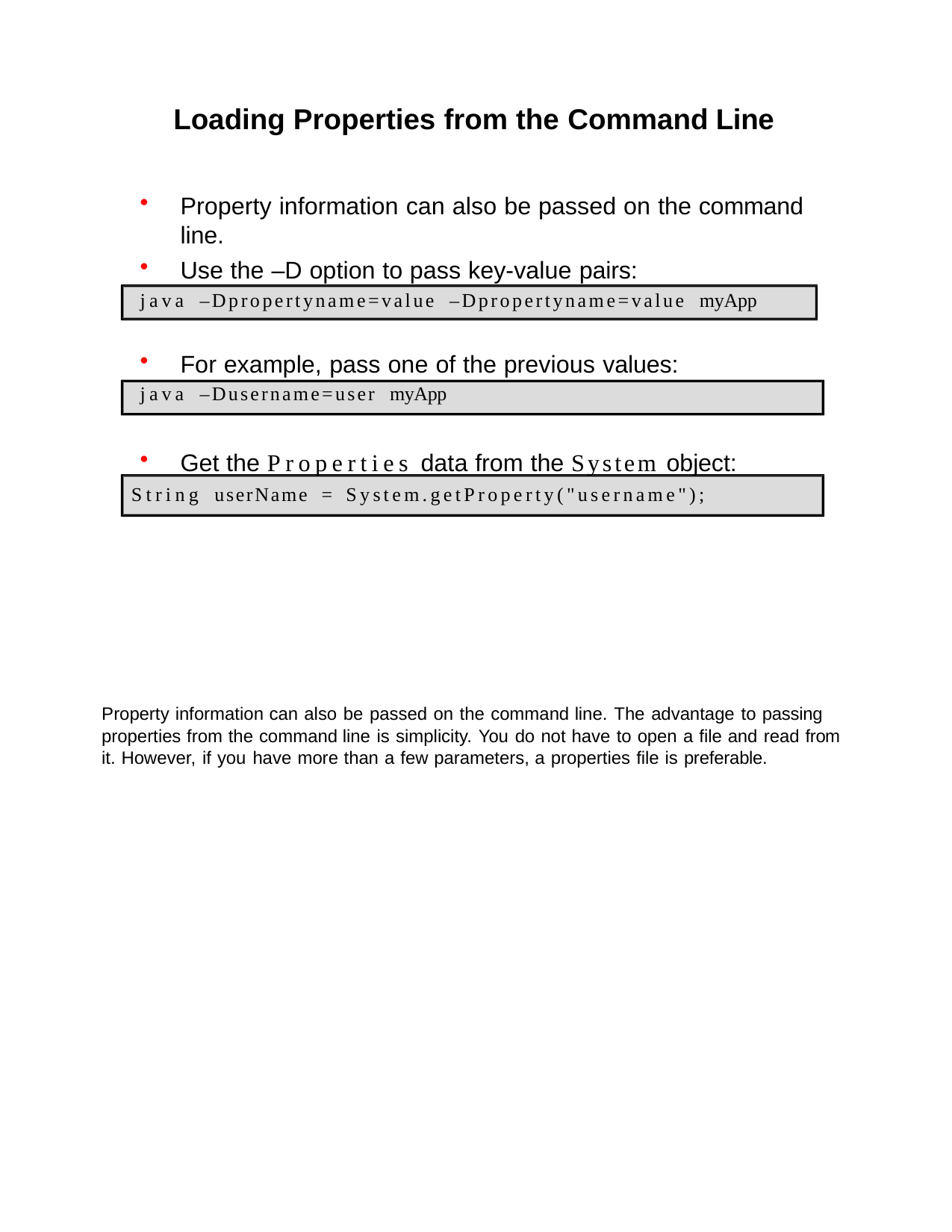

Loading Properties from the Command Line

Property information can also be passed on the command line.
Use the –D option to pass key-value pairs:
java –Dpropertyname=value –Dpropertyname=value myApp

For example, pass one of the previous values:
java –Dusername=user myApp

Get the Properties data from the System object:
String userName = System.getProperty("username");

Property information can also be passed on the command line. The advantage to passing properties from the command line is simplicity. You do not have to open a file and read from it. However, if you have more than a few parameters, a properties file is preferable.